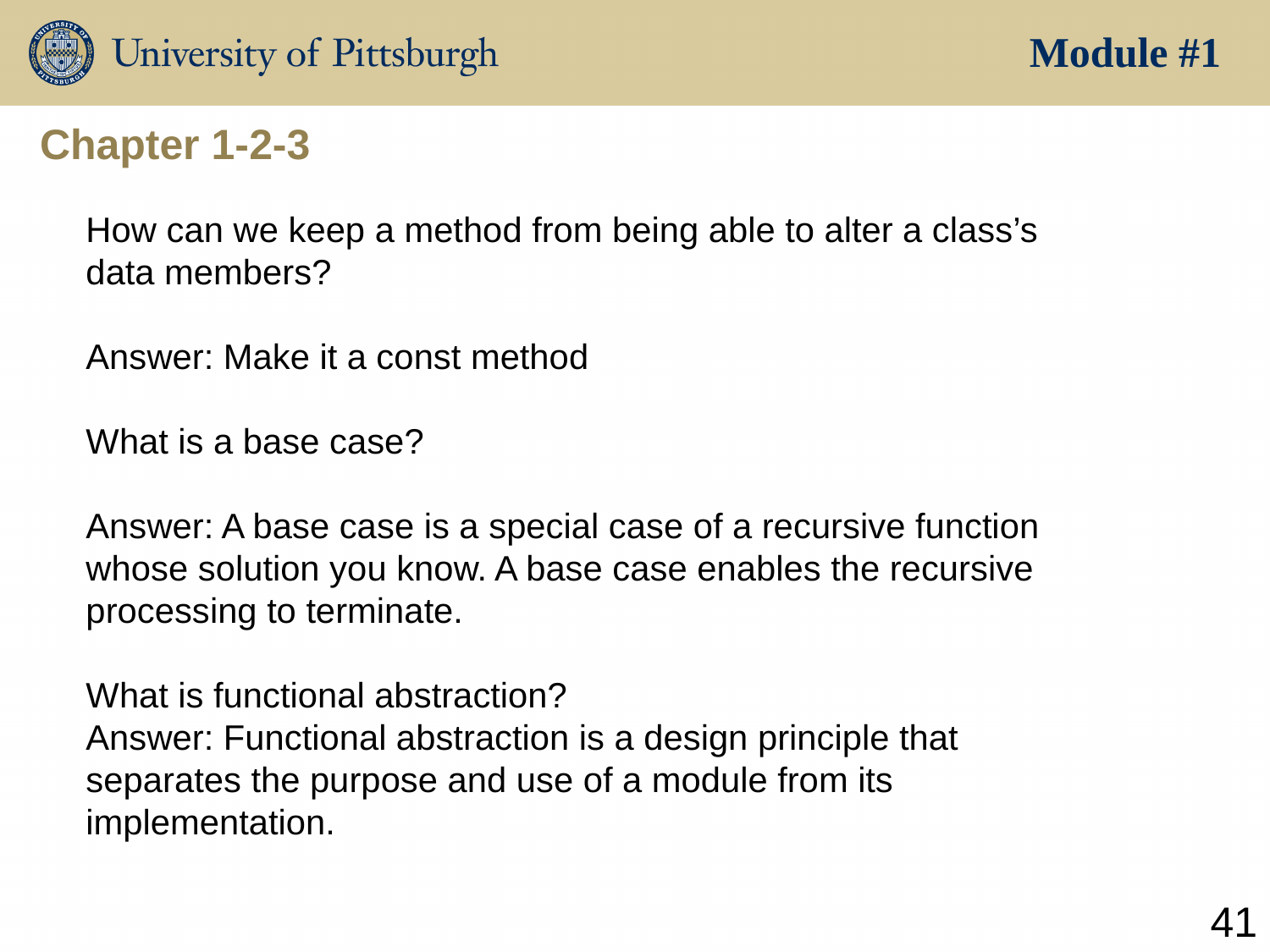

Module #1

Chapter 1-2-3
How can we keep a method from being able to alter a class’s data members?

Answer: Make it a const method

What is a base case?

Answer: A base case is a special case of a recursive function whose solution you know. A base case enables the recursive processing to terminate.

What is functional abstraction?
Answer: Functional abstraction is a design principle that separates the purpose and use of a module from its implementation.

41